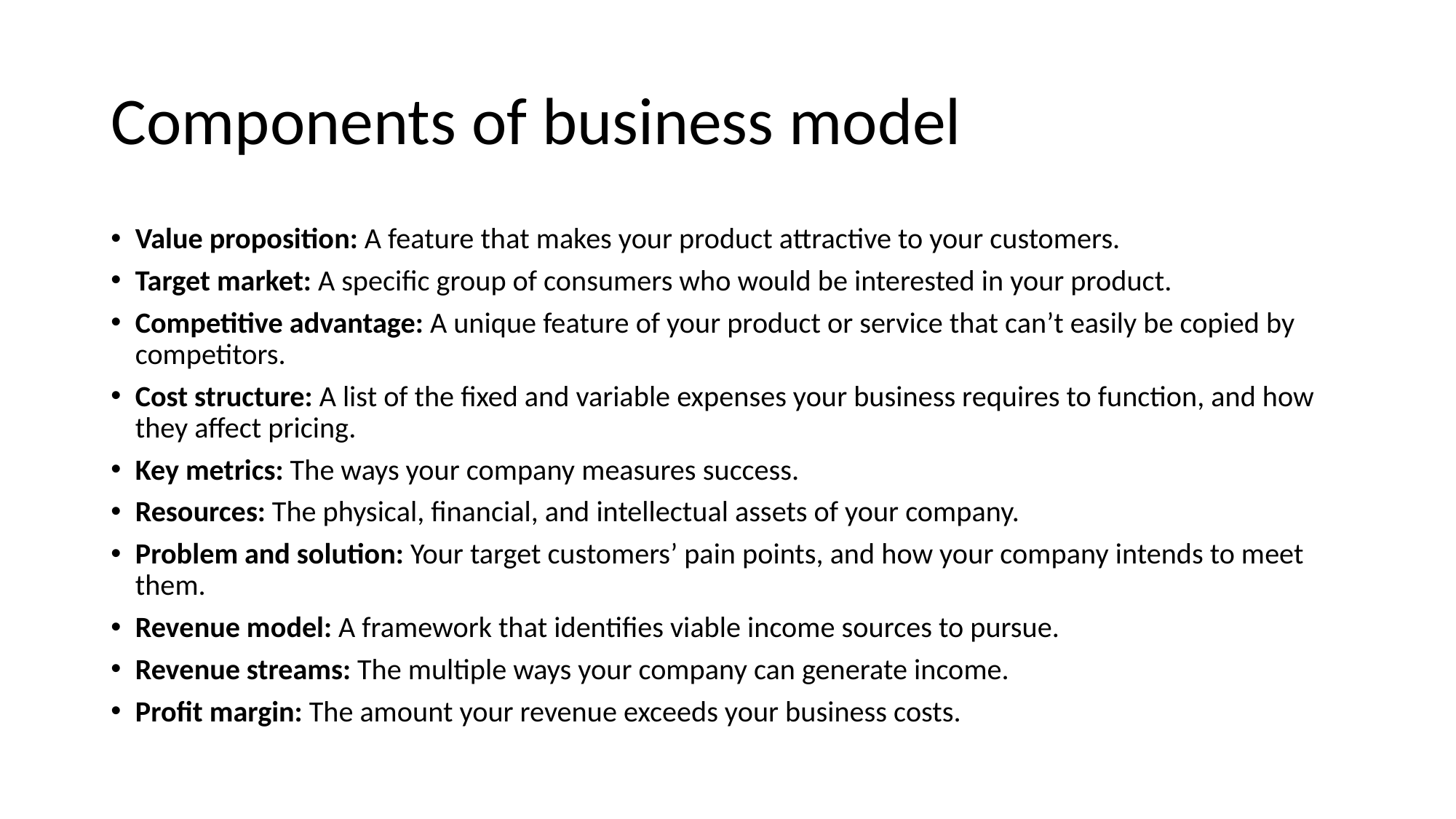

# Components of business model
Value proposition: A feature that makes your product attractive to your customers.
Target market: A specific group of consumers who would be interested in your product.
Competitive advantage: A unique feature of your product or service that can’t easily be copied by competitors.
Cost structure: A list of the fixed and variable expenses your business requires to function, and how they affect pricing.
Key metrics: The ways your company measures success.
Resources: The physical, financial, and intellectual assets of your company.
Problem and solution: Your target customers’ pain points, and how your company intends to meet them.
Revenue model: A framework that identifies viable income sources to pursue.
Revenue streams: The multiple ways your company can generate income.
Profit margin: The amount your revenue exceeds your business costs.